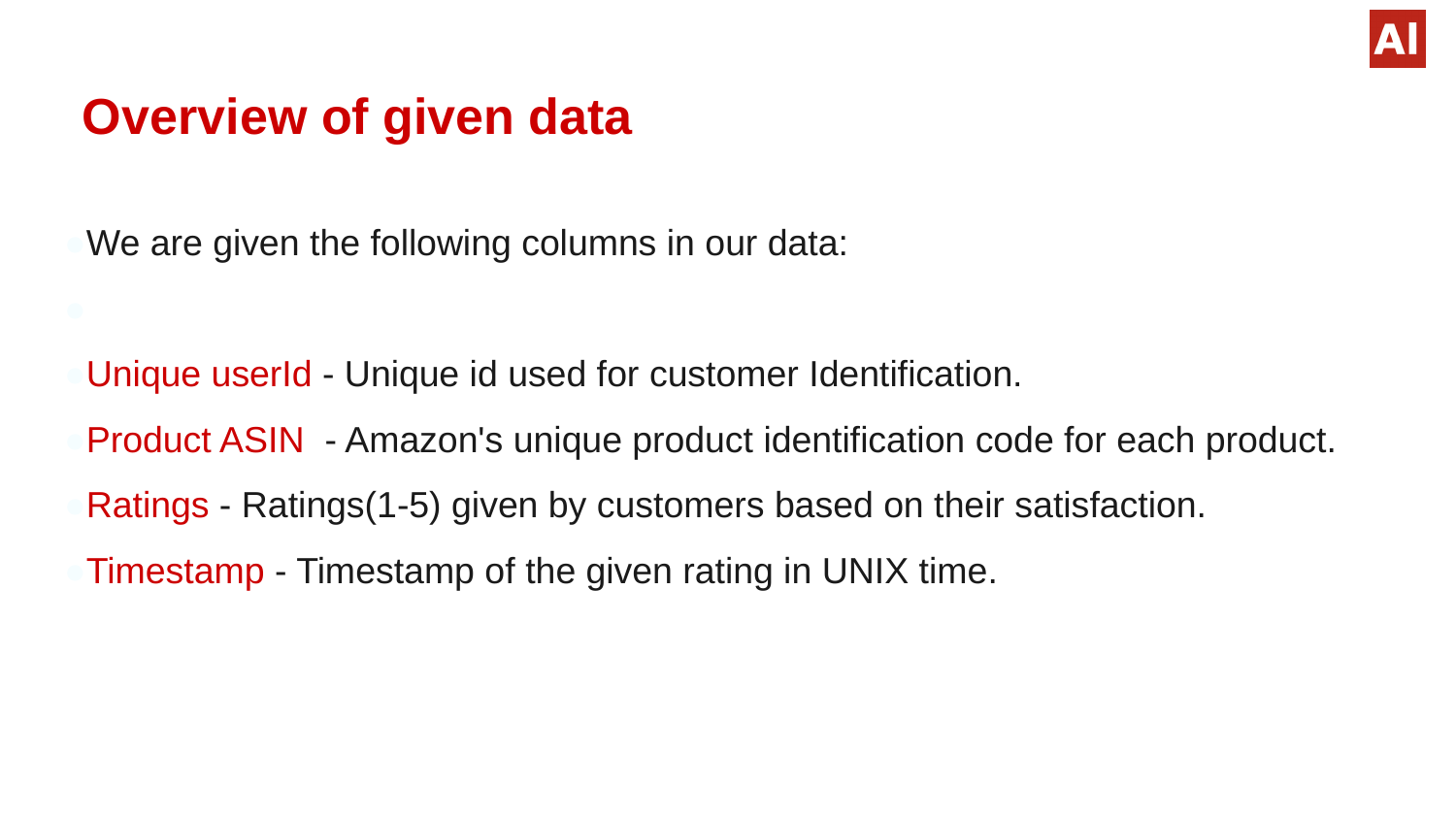

# Overview of given data
●We are given the following columns in our data:
●
●Unique userId - Unique id used for customer Identification.
●Product ASIN  - Amazon's unique product identification code for each product.
●Ratings - Ratings(1-5) given by customers based on their satisfaction.
●Timestamp - Timestamp of the given rating in UNIX time.